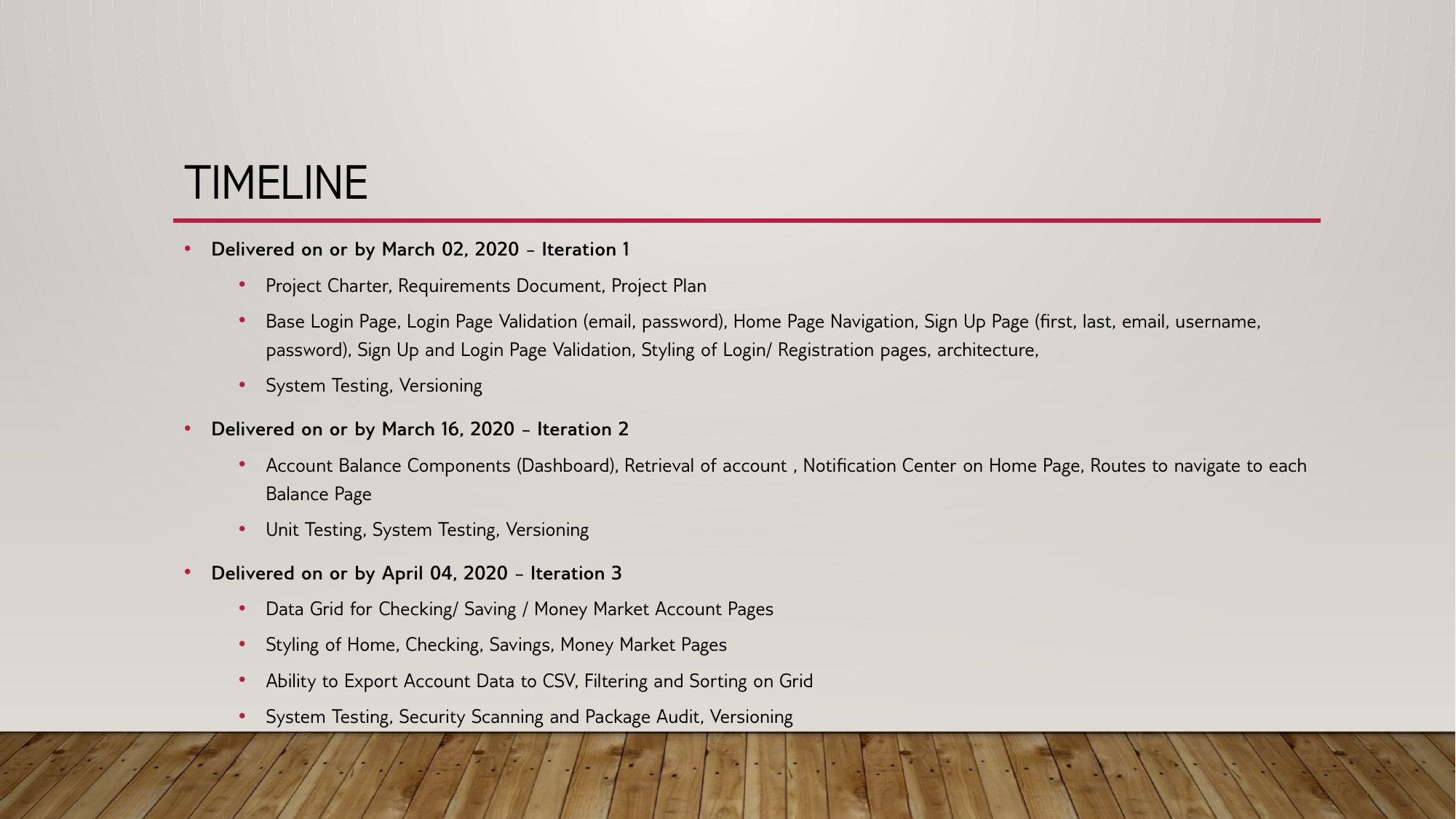

# TimeLine
Delivered on or by March 02, 2020 – Iteration 1
Project Charter, Requirements Document, Project Plan
Base Login Page, Login Page Validation (email, password), Home Page Navigation, Sign Up Page (first, last, email, username, password), Sign Up and Login Page Validation, Styling of Login/ Registration pages, architecture,
System Testing, Versioning
Delivered on or by March 16, 2020 – Iteration 2
Account Balance Components (Dashboard), Retrieval of account , Notification Center on Home Page, Routes to navigate to each Balance Page
Unit Testing, System Testing, Versioning
Delivered on or by April 04, 2020 – Iteration 3
Data Grid for Checking/ Saving / Money Market Account Pages
Styling of Home, Checking, Savings, Money Market Pages
Ability to Export Account Data to CSV, Filtering and Sorting on Grid
System Testing, Security Scanning and Package Audit, Versioning